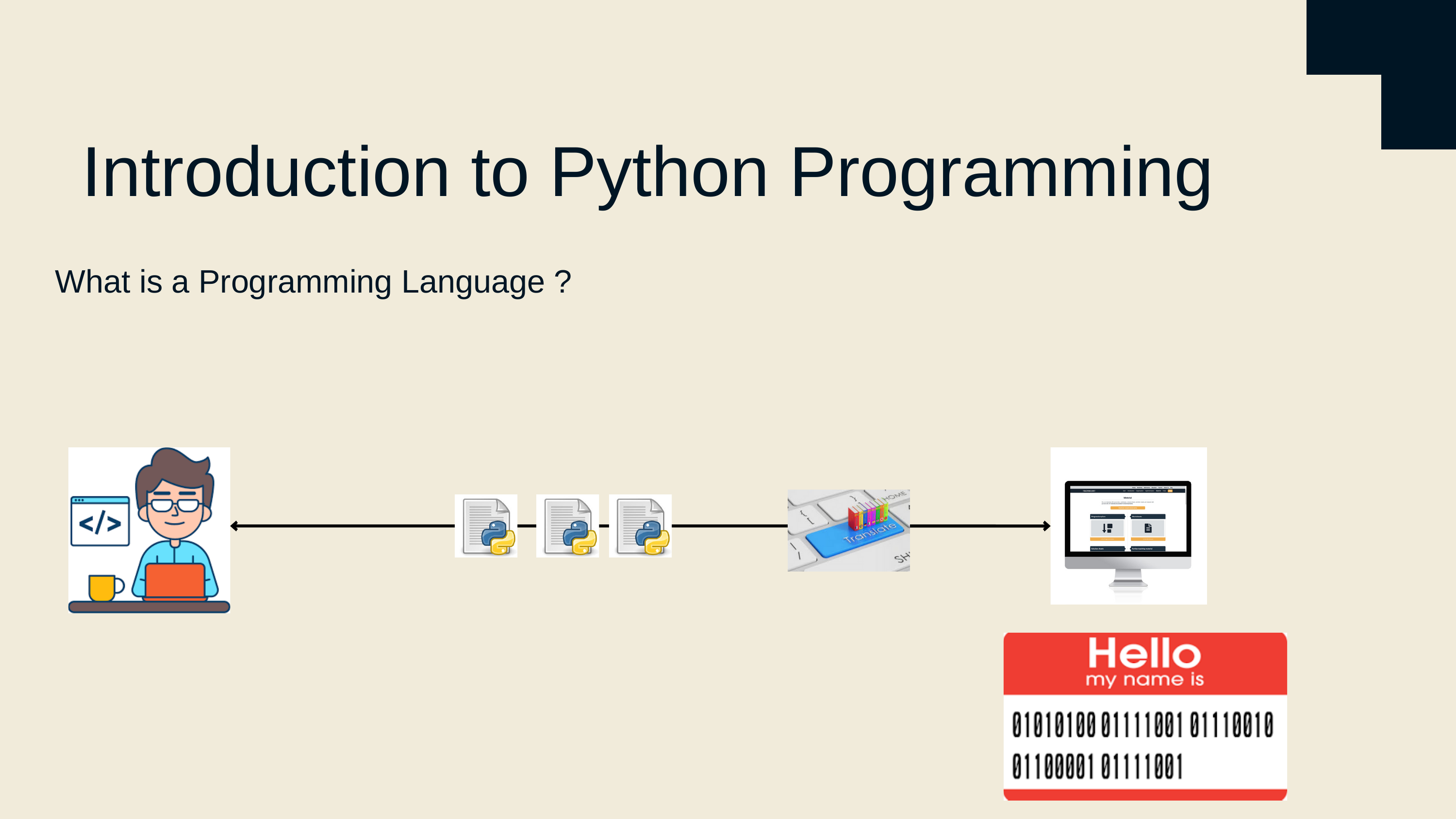

Introduction to Python Programming
What is a Programming Language ?